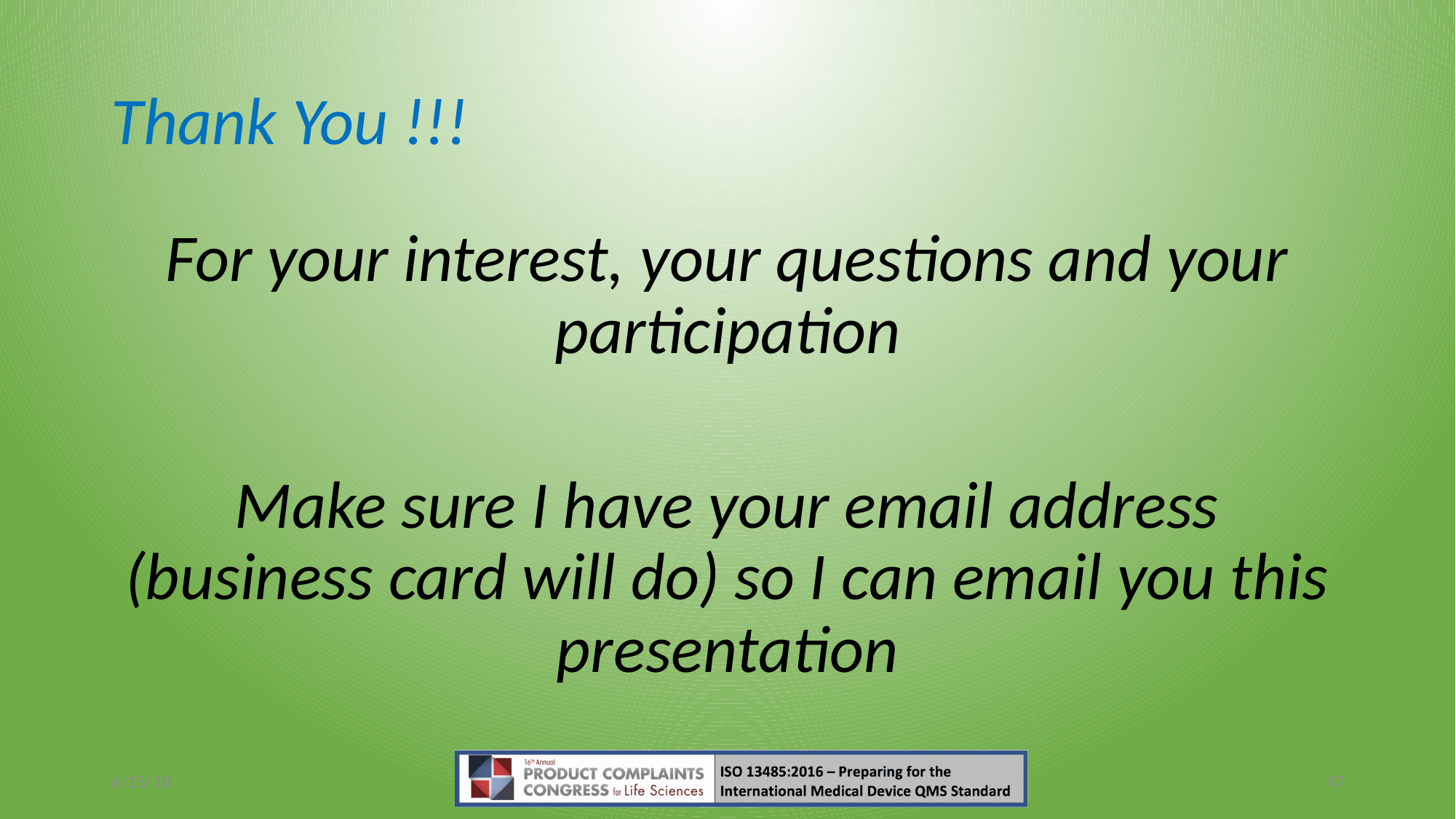

# Thank You !!!
For your interest, your questions and your participation

Make sure I have your email address (business card will do) so I can email you this presentation
6/15/18

47